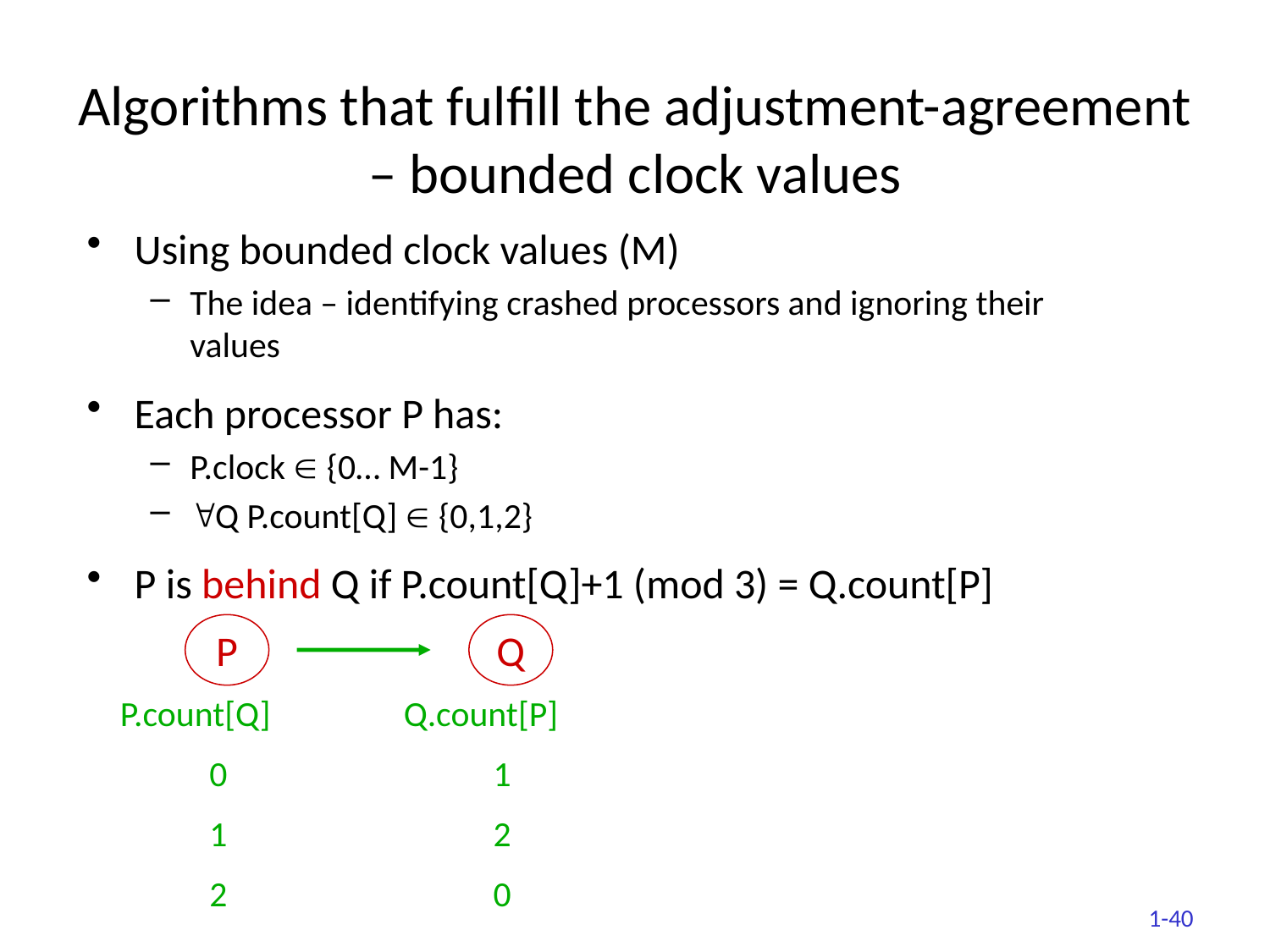

# Algorithms that fulfill the adjustment-agreement – bounded clock values
Using bounded clock values (M)
The idea – identifying crashed processors and ignoring their values
Each processor P has:
P.clock ∈ {0… M-1}
∀Q P.count[Q] ∈ {0,1,2}
P is behind Q if P.count[Q]+1 (mod 3) = Q.count[P]
P
Q

P.count[Q]
0
1
2
Q.count[P]
1
2
0
1-40